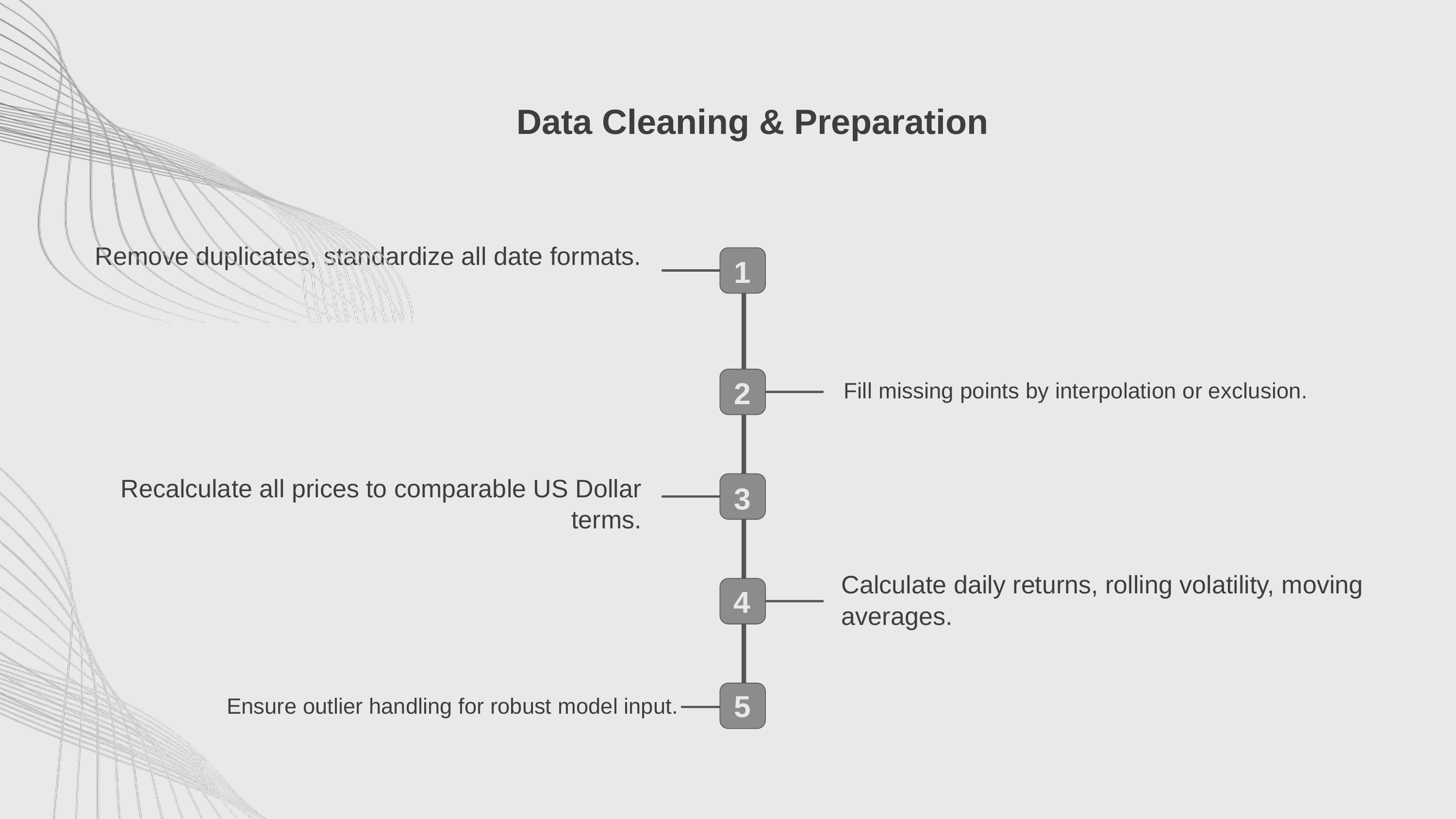

Data Cleaning & Preparation
Remove duplicates, standardize all date formats.

1

Fill missing points by interpolation or exclusion.
2

Recalculate all prices to comparable US Dollar terms.

3

Calculate daily returns, rolling volatility, moving averages.

4

Ensure outlier handling for robust model input.
5